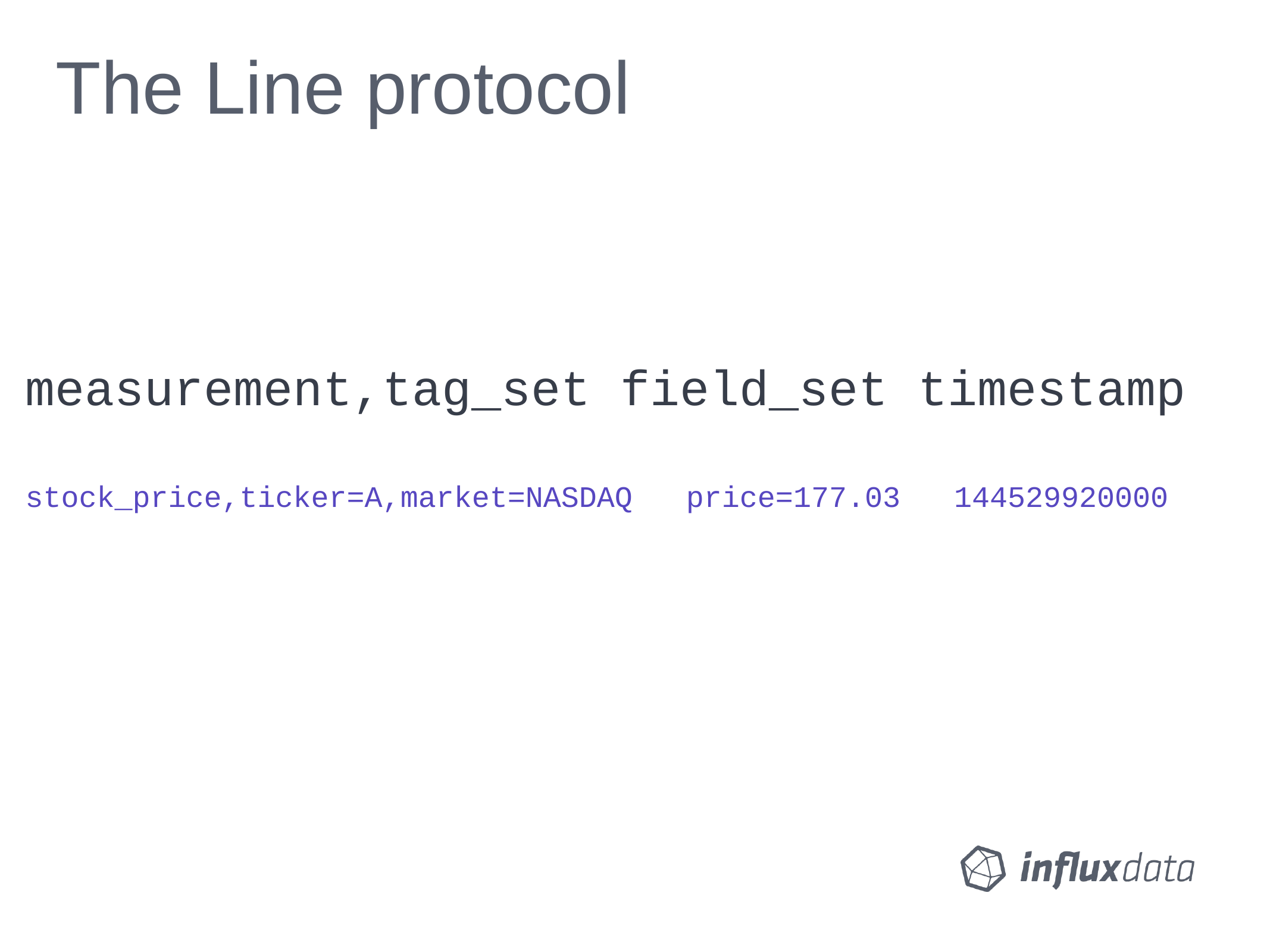

# The Line protocol
measurement,tag_set field_set timestamp

stock_price,ticker=A,market=NASDAQ   price=177.03   144529920000